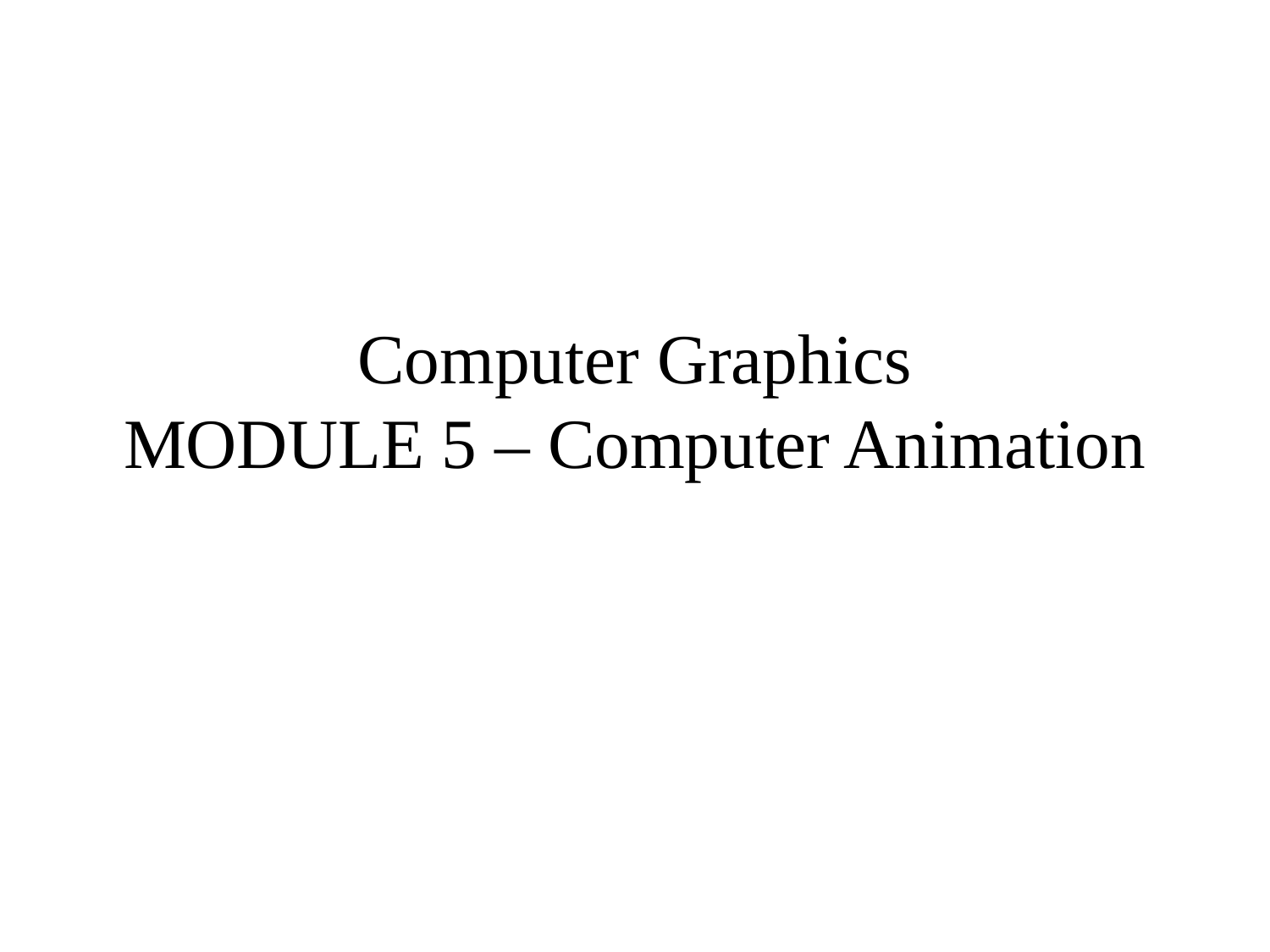

# Computer Graphics MODULE 5 – Computer Animation